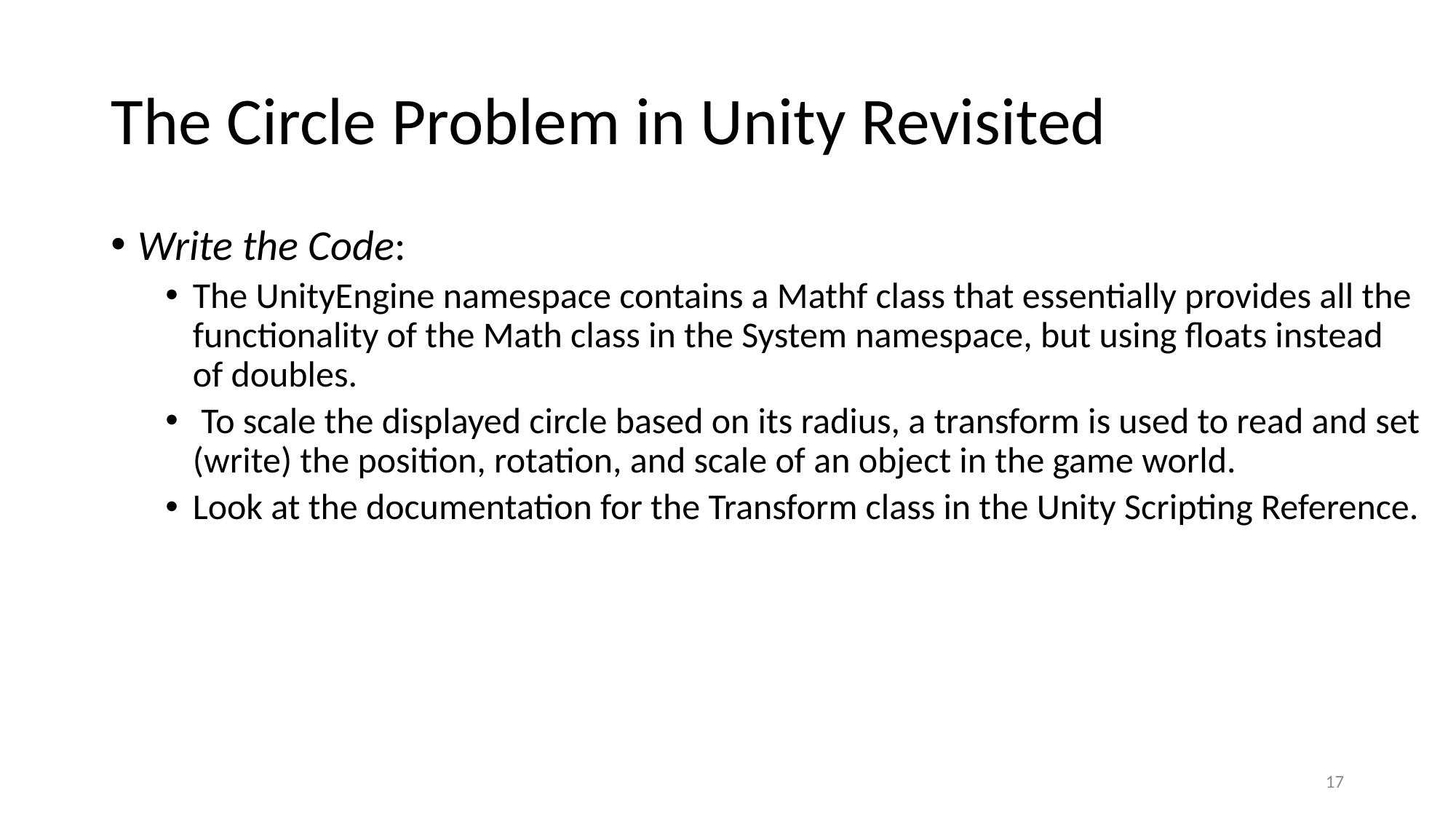

# The Circle Problem in Unity Revisited
Write the Code:
The UnityEngine namespace contains a Mathf class that essentially provides all the functionality of the Math class in the System namespace, but using floats instead of doubles.
 To scale the displayed circle based on its radius, a transform is used to read and set (write) the position, rotation, and scale of an object in the game world.
Look at the documentation for the Transform class in the Unity Scripting Reference.
17